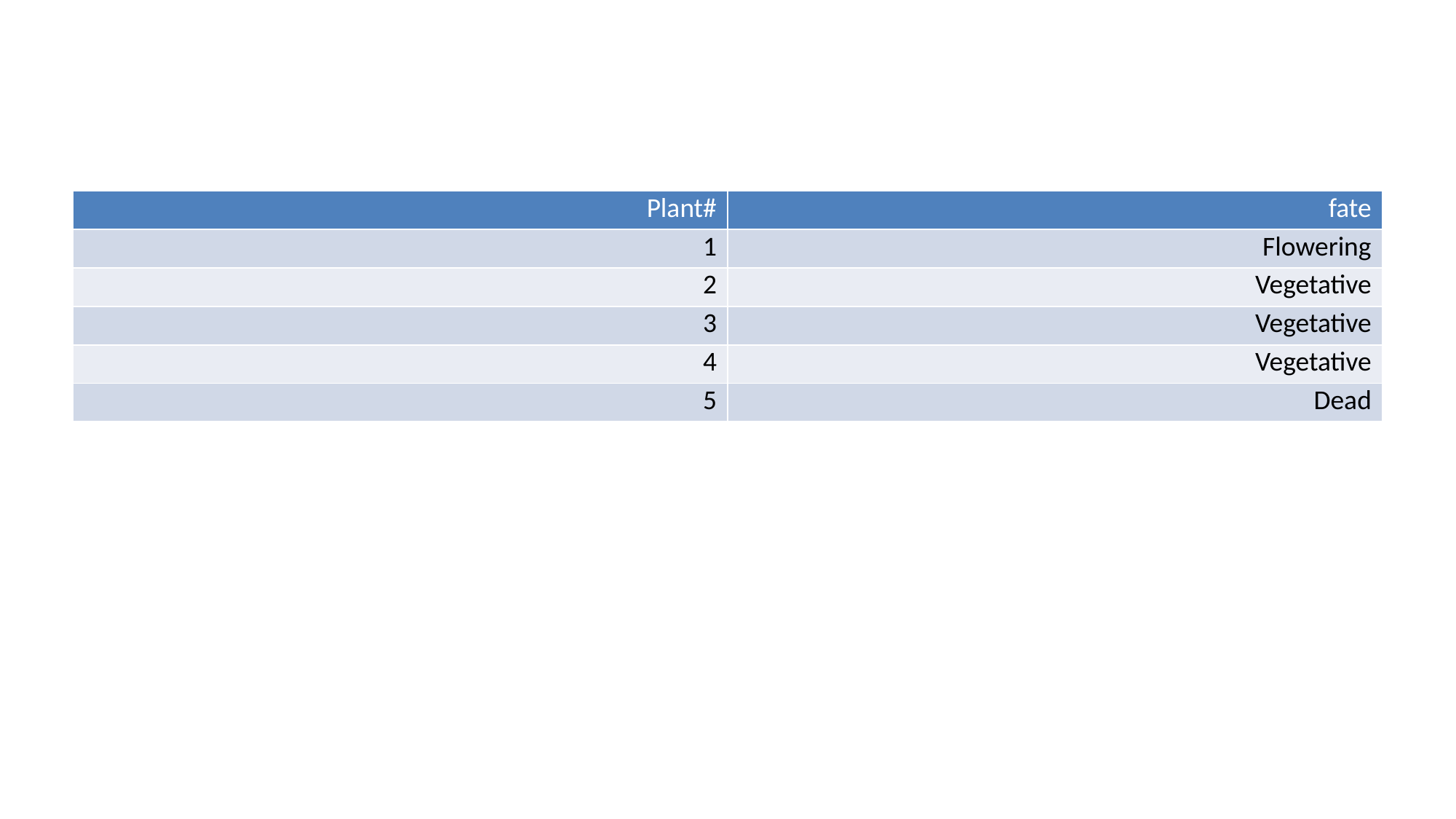

| Plant# | fate |
| --- | --- |
| 1 | Flowering |
| 2 | Vegetative |
| 3 | Vegetative |
| 4 | Vegetative |
| 5 | Dead |